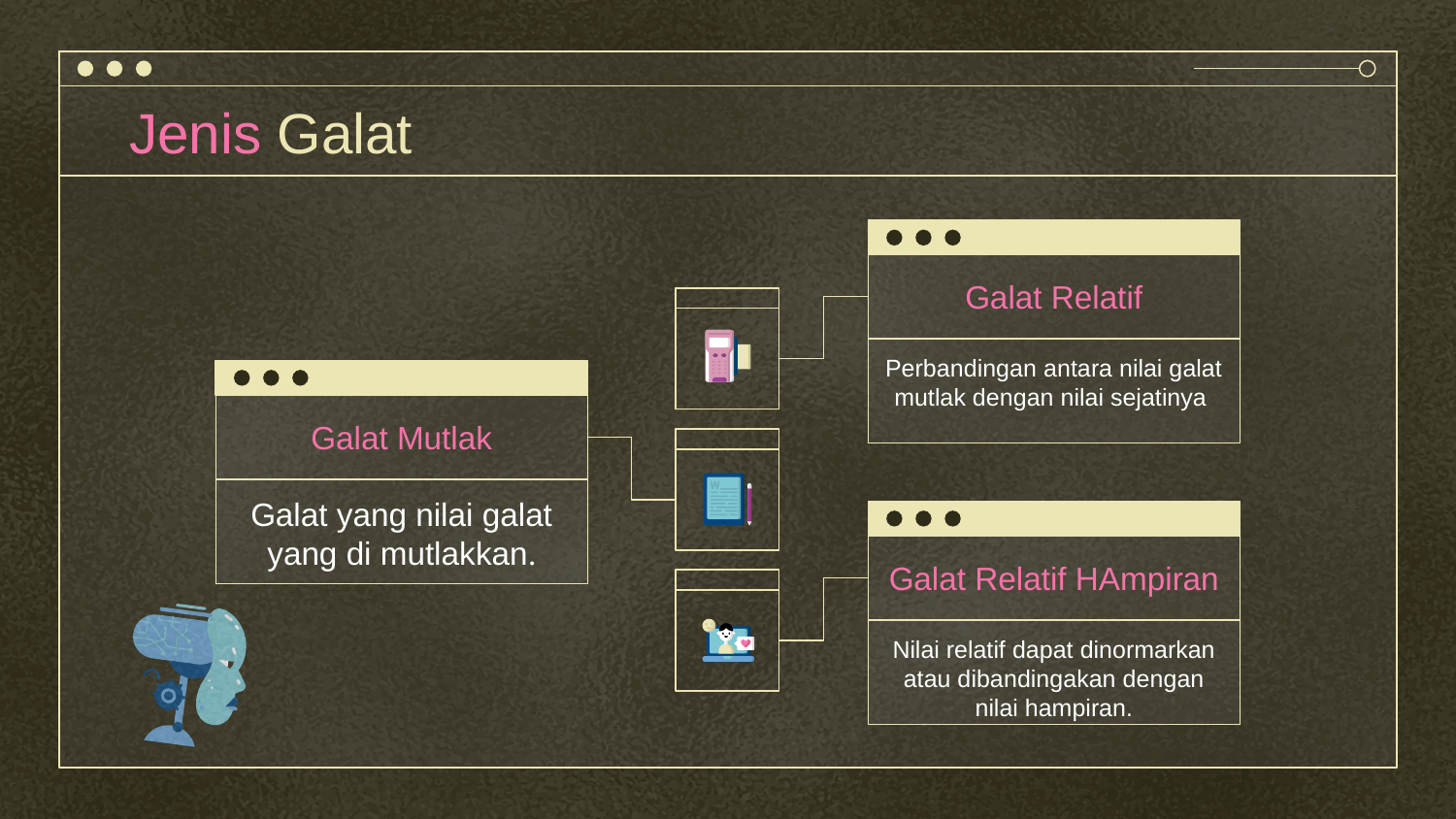

# Jenis Galat

Galat Relatif

Perbandingan antara nilai galat mutlak dengan nilai sejatinya

Galat Mutlak

Galat yang nilai galat yang di mutlakkan.

Galat Relatif HAmpiran

Nilai relatif dapat dinormarkan atau dibandingakan dengan nilai hampiran.